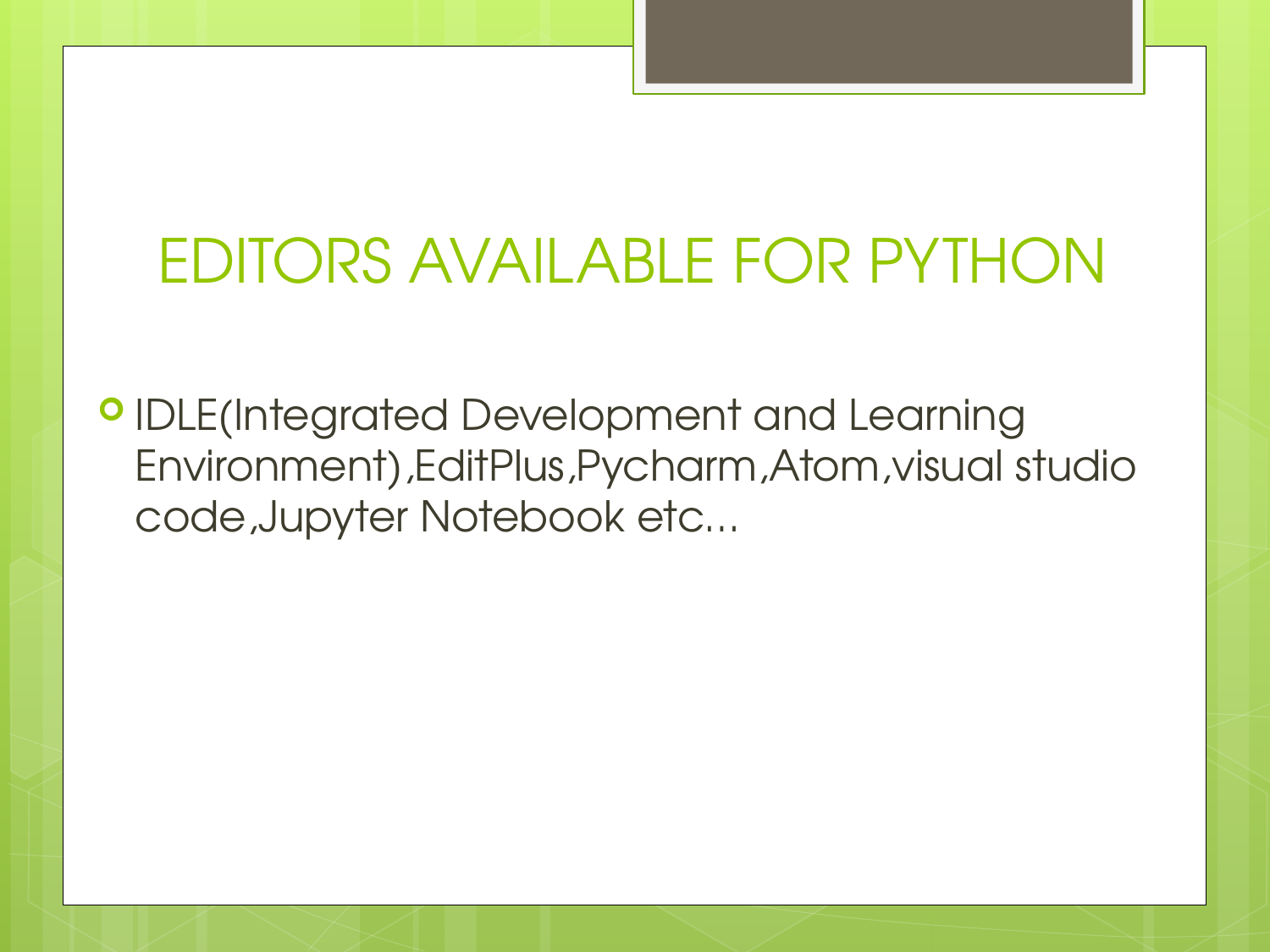

# EDITORS AVAILABLE FOR PYTHON

IDLE(Integrated Development and Learning Environment),EditPlus,Pycharm,Atom,visual studio code,Jupyter Notebook etc…